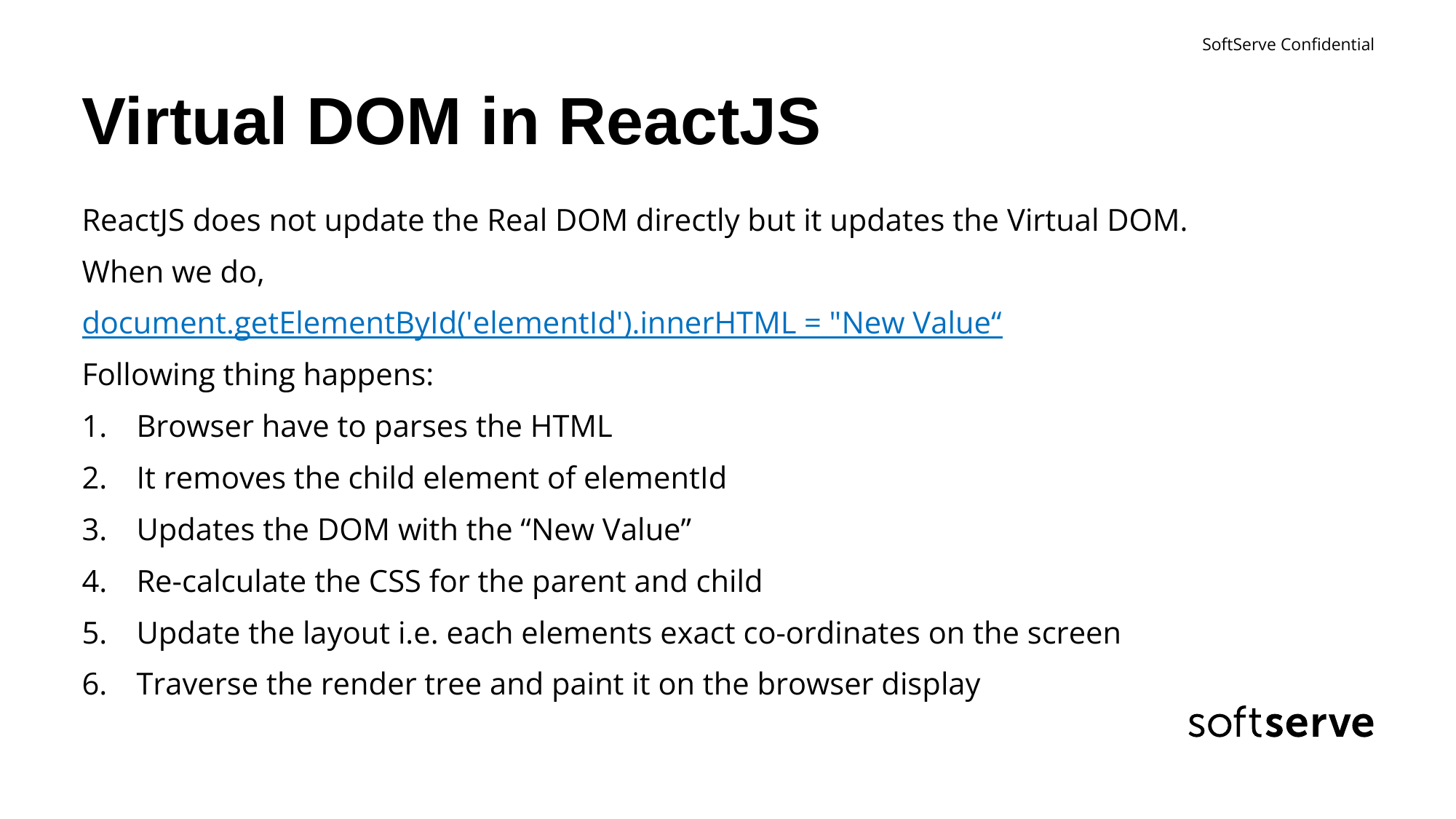

# Virtual DOM in ReactJS
ReactJS does not update the Real DOM directly but it updates the Virtual DOM.
When we do,
document.getElementById('elementId').innerHTML = "New Value“
Following thing happens:
Browser have to parses the HTML
It removes the child element of elementId
Updates the DOM with the “New Value”
Re-calculate the CSS for the parent and child
Update the layout i.e. each elements exact co-ordinates on the screen
Traverse the render tree and paint it on the browser display